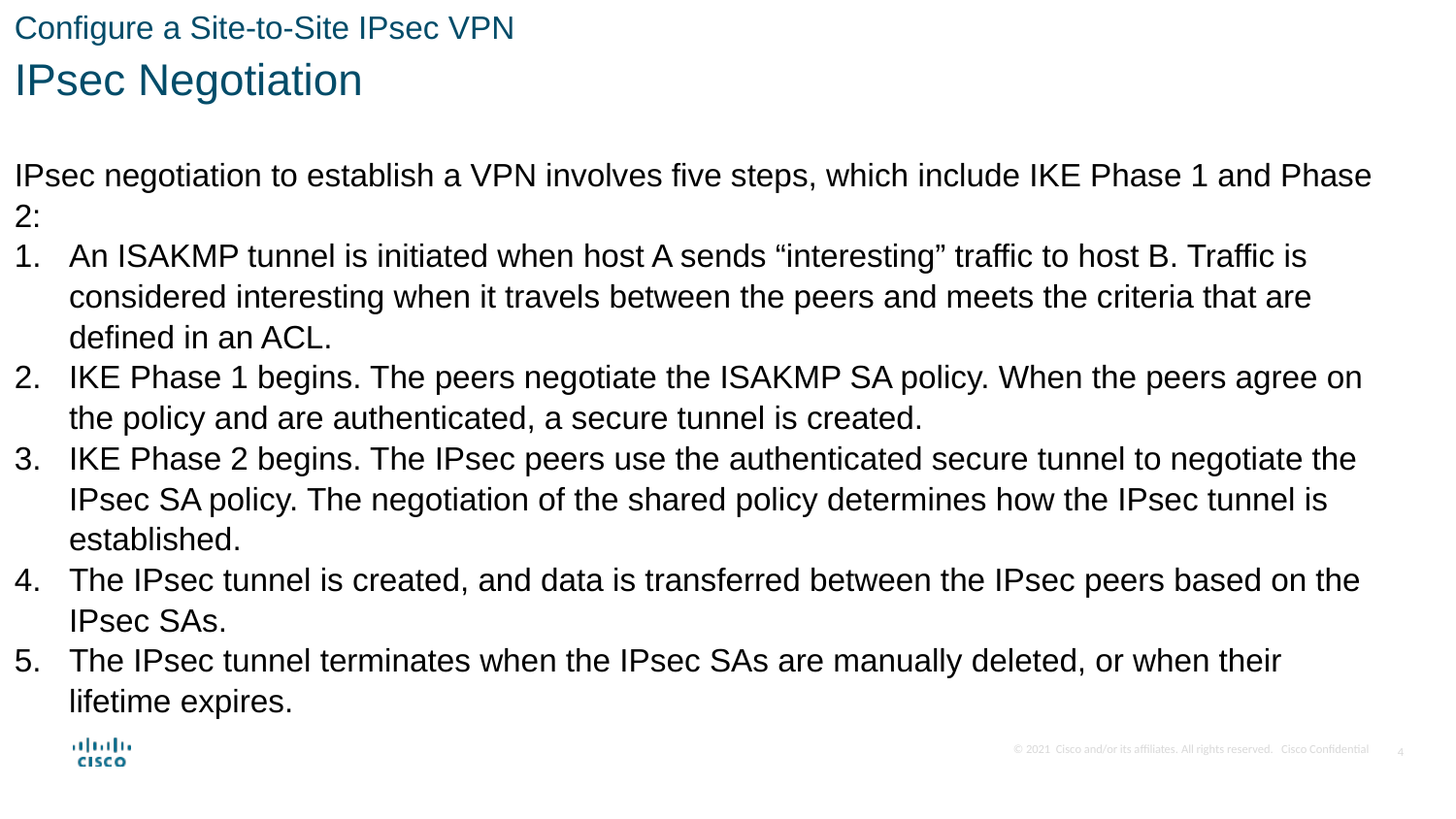

Configure a Site-to-Site IPsec VPN
IPsec Negotiation
IPsec negotiation to establish a VPN involves five steps, which include IKE Phase 1 and Phase 2:
An ISAKMP tunnel is initiated when host A sends “interesting” traffic to host B. Traffic is considered interesting when it travels between the peers and meets the criteria that are defined in an ACL.
IKE Phase 1 begins. The peers negotiate the ISAKMP SA policy. When the peers agree on the policy and are authenticated, a secure tunnel is created.
IKE Phase 2 begins. The IPsec peers use the authenticated secure tunnel to negotiate the IPsec SA policy. The negotiation of the shared policy determines how the IPsec tunnel is established.
The IPsec tunnel is created, and data is transferred between the IPsec peers based on the IPsec SAs.
The IPsec tunnel terminates when the IPsec SAs are manually deleted, or when their lifetime expires.
4